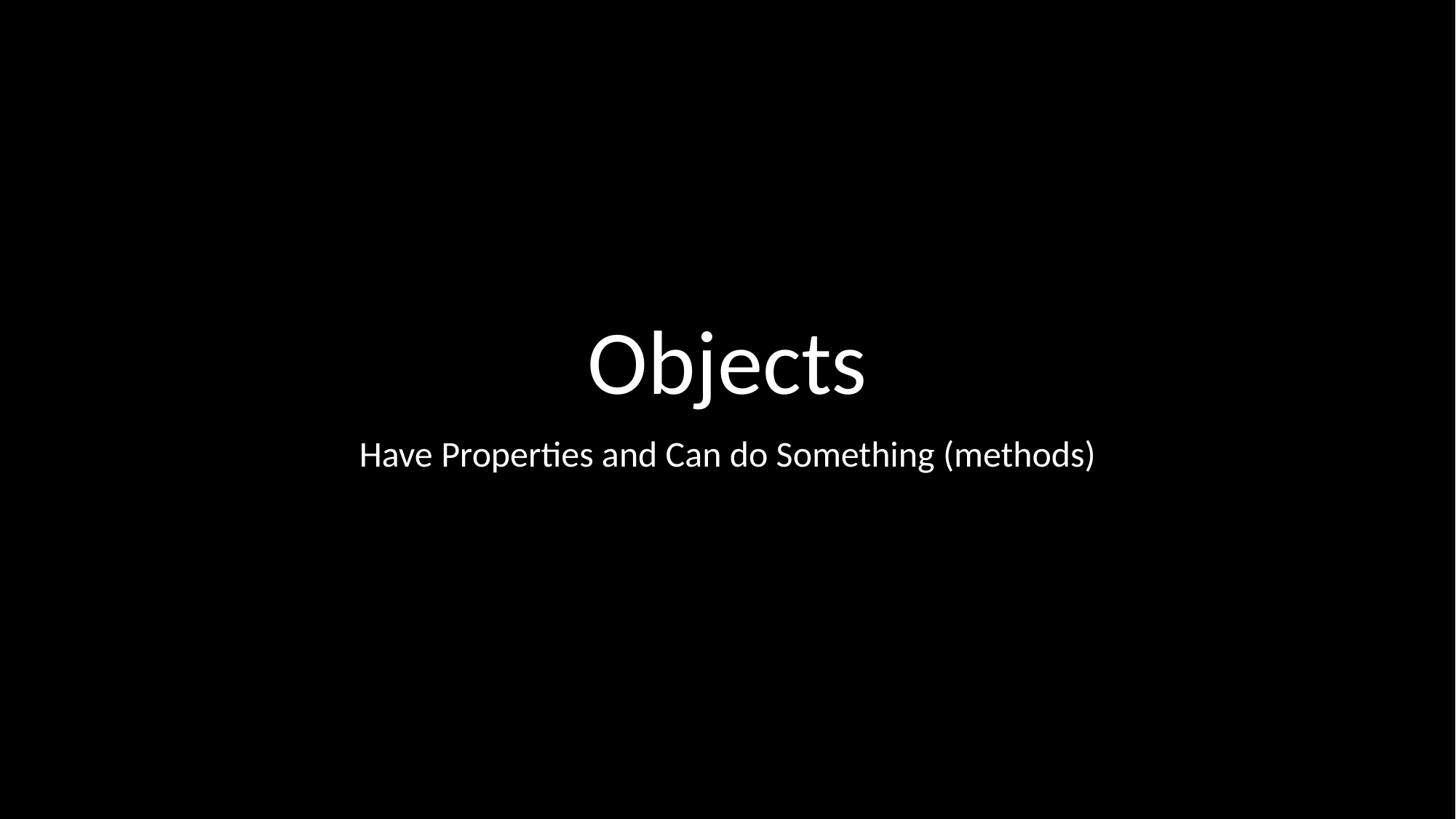

# Objects
Have Properties and Can do Something (methods)